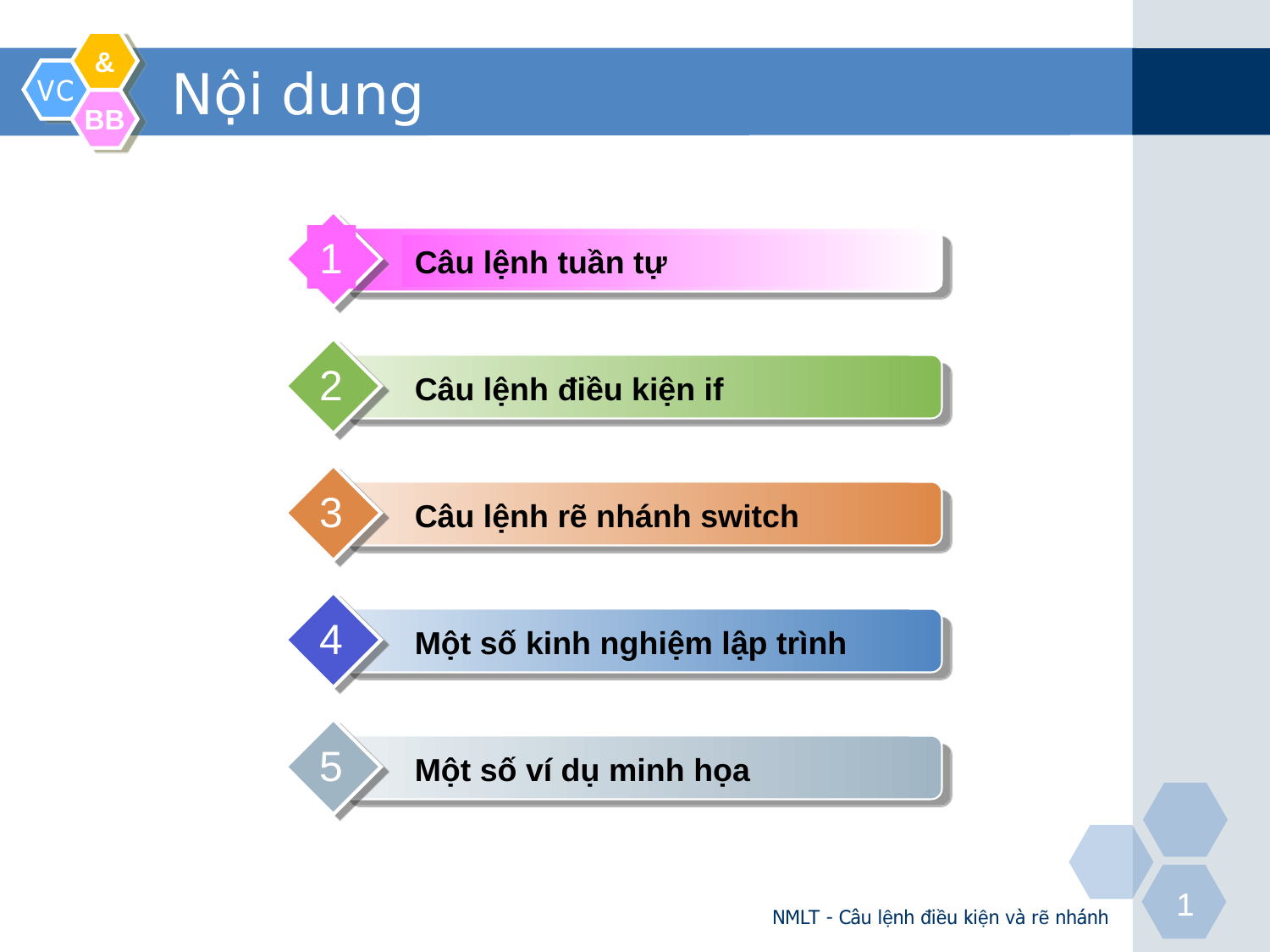

# Nội dung

1

Câu lệnh tuần tự

2

Câu lệnh điều kiện if

3

Câu lệnh rẽ nhánh switch

4

Một số kinh nghiệm lập trình

5

Một số ví dụ minh họa
NMLT - Câu lệnh điều kiện và rẽ nhánh